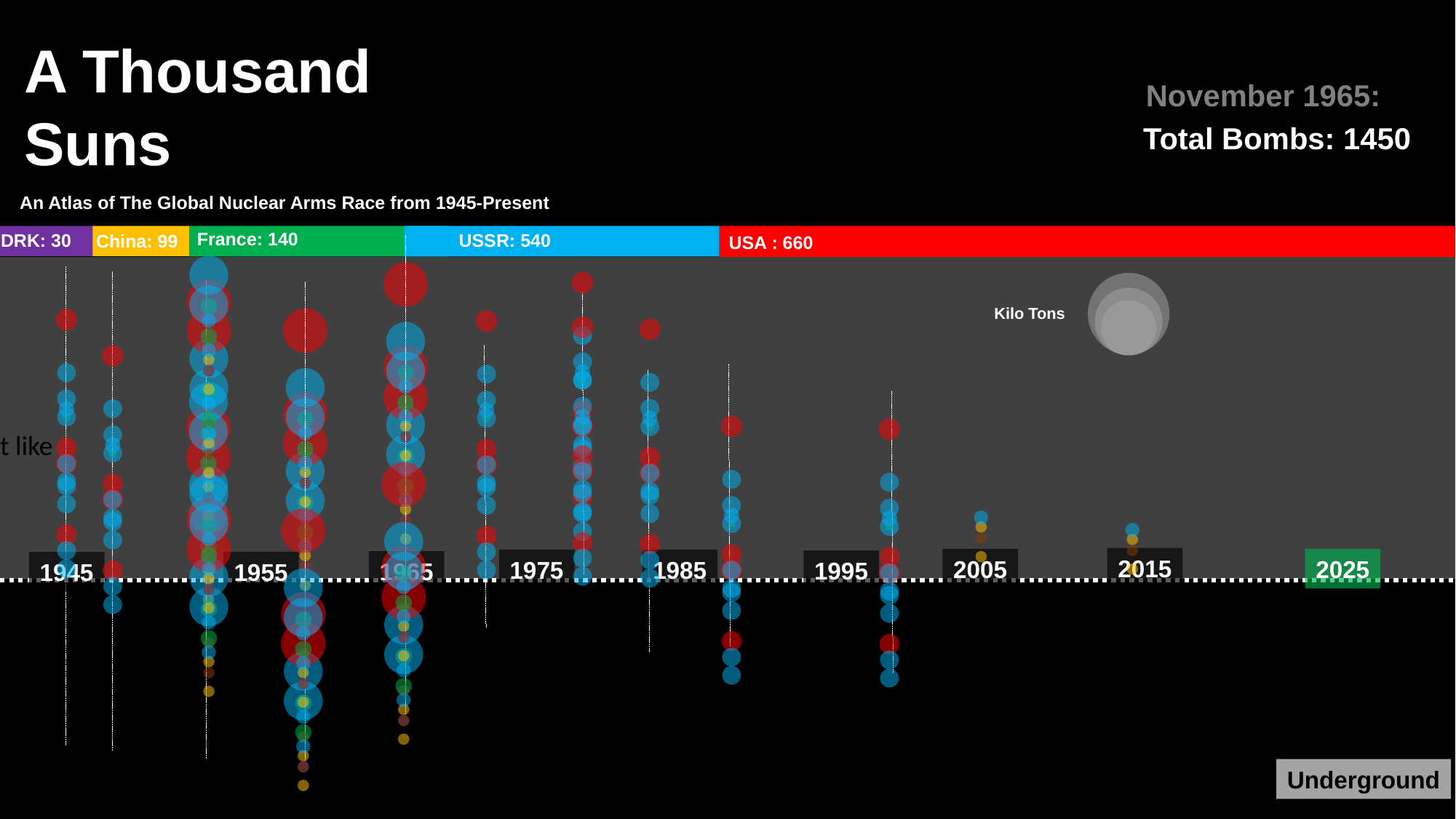

A Thousand Suns
November 1965:
Total Bombs: 1450
An Atlas of The Global Nuclear Arms Race from 1945-Present
France: 140
USSR: 540
DRK: 30
China: 99
USA : 660

Kilo Tons

Try a gantt chart like
 appraocha

2015
2005
2025
1975
1985
1995
1965
1955
1945

Underground